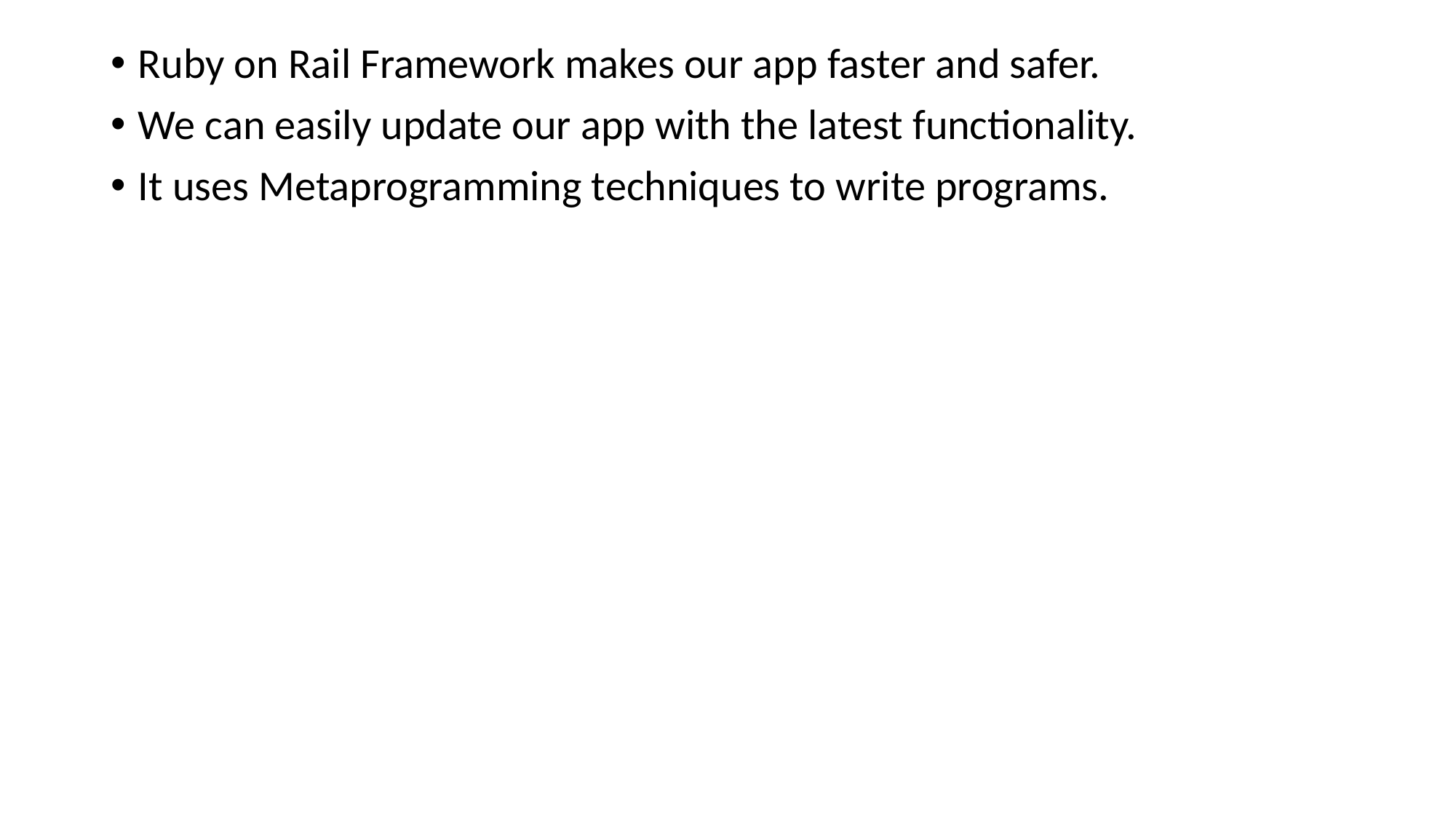

Ruby on Rail Framework makes our app faster and safer.
We can easily update our app with the latest functionality.
It uses Metaprogramming techniques to write programs.